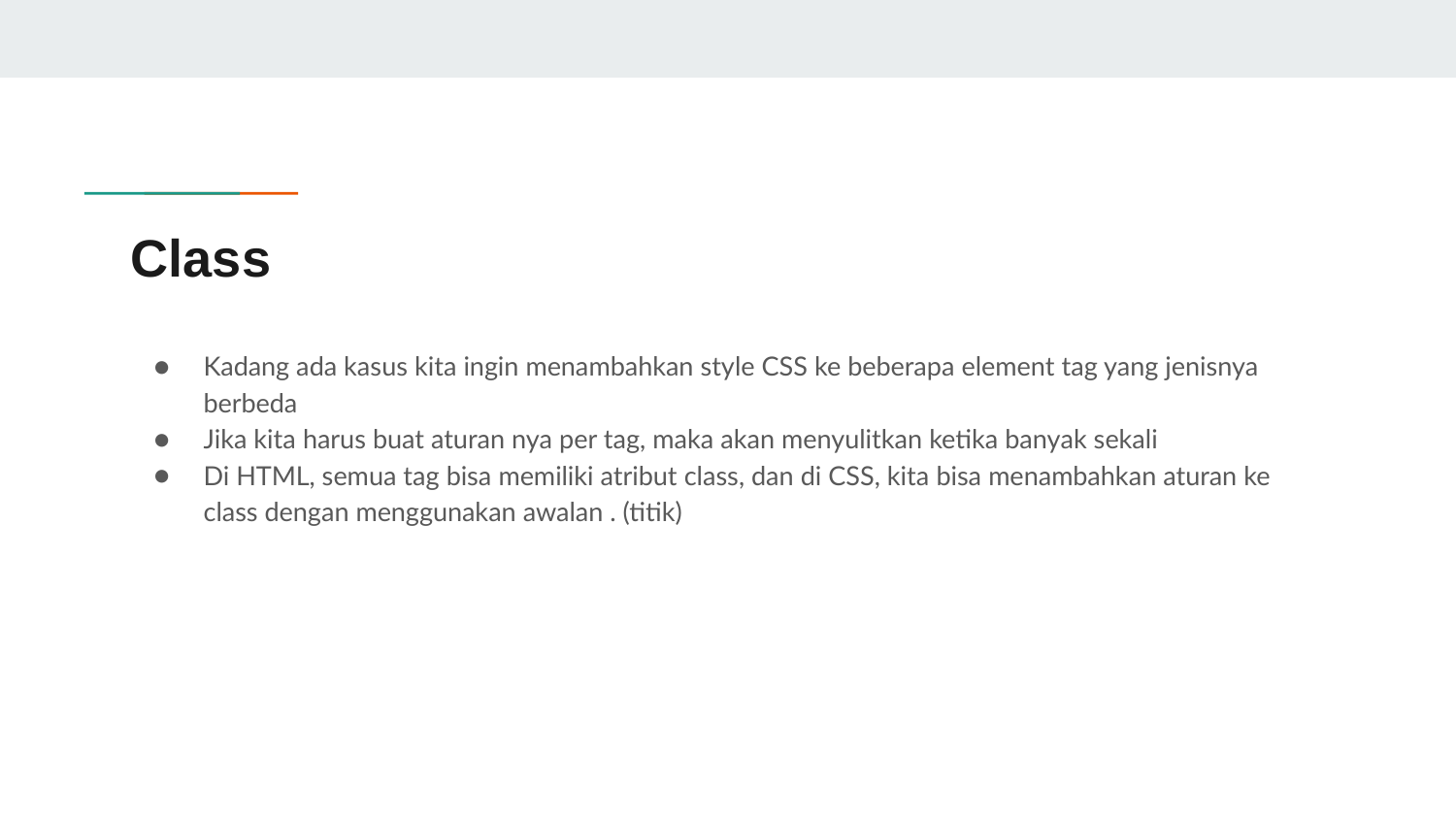

# Class
Kadang ada kasus kita ingin menambahkan style CSS ke beberapa element tag yang jenisnya berbeda
Jika kita harus buat aturan nya per tag, maka akan menyulitkan ketika banyak sekali
Di HTML, semua tag bisa memiliki atribut class, dan di CSS, kita bisa menambahkan aturan ke class dengan menggunakan awalan . (titik)